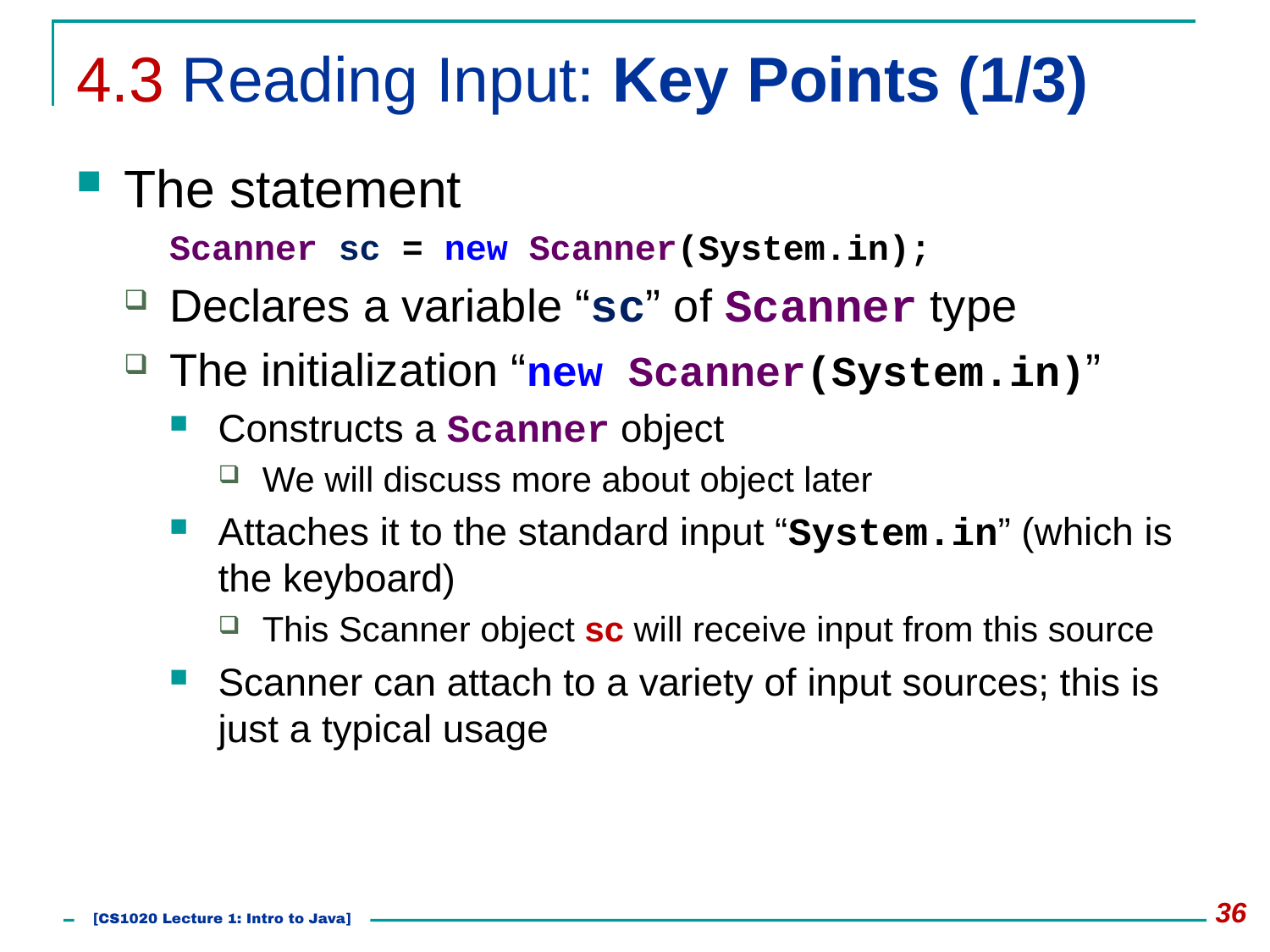

# 4.3 Reading Input: Key Points (1/3)
The statement
	Scanner sc = new Scanner(System.in);
Declares a variable “sc” of Scanner type
The initialization “new Scanner(System.in)”
Constructs a Scanner object
We will discuss more about object later
Attaches it to the standard input “System.in” (which is the keyboard)
This Scanner object sc will receive input from this source
Scanner can attach to a variety of input sources; this is just a typical usage
36
[CS1020 Lecture 1: Intro to Java]